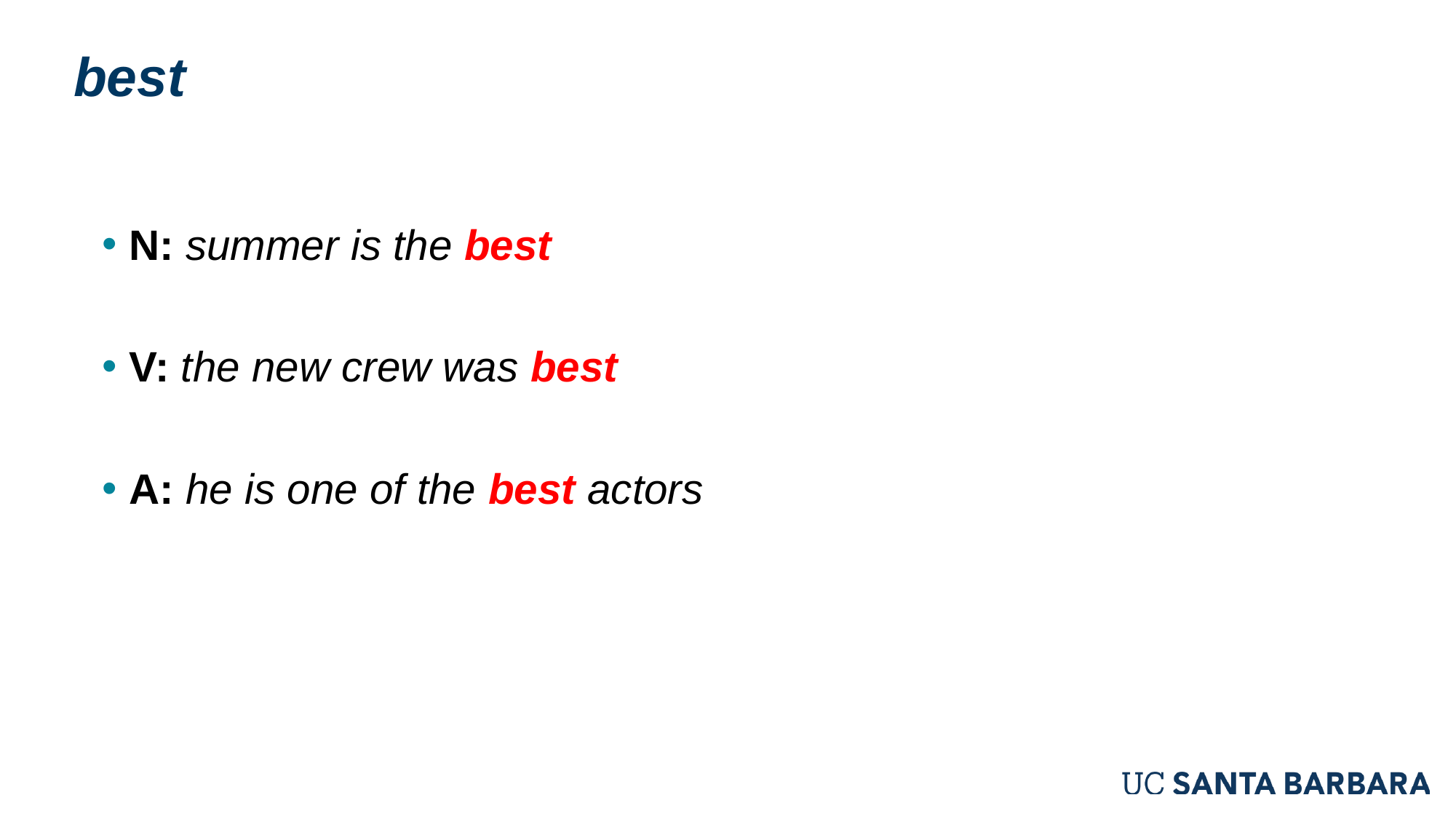

# best
N: summer is the best

V: the new crew was best

A: he is one of the best actors